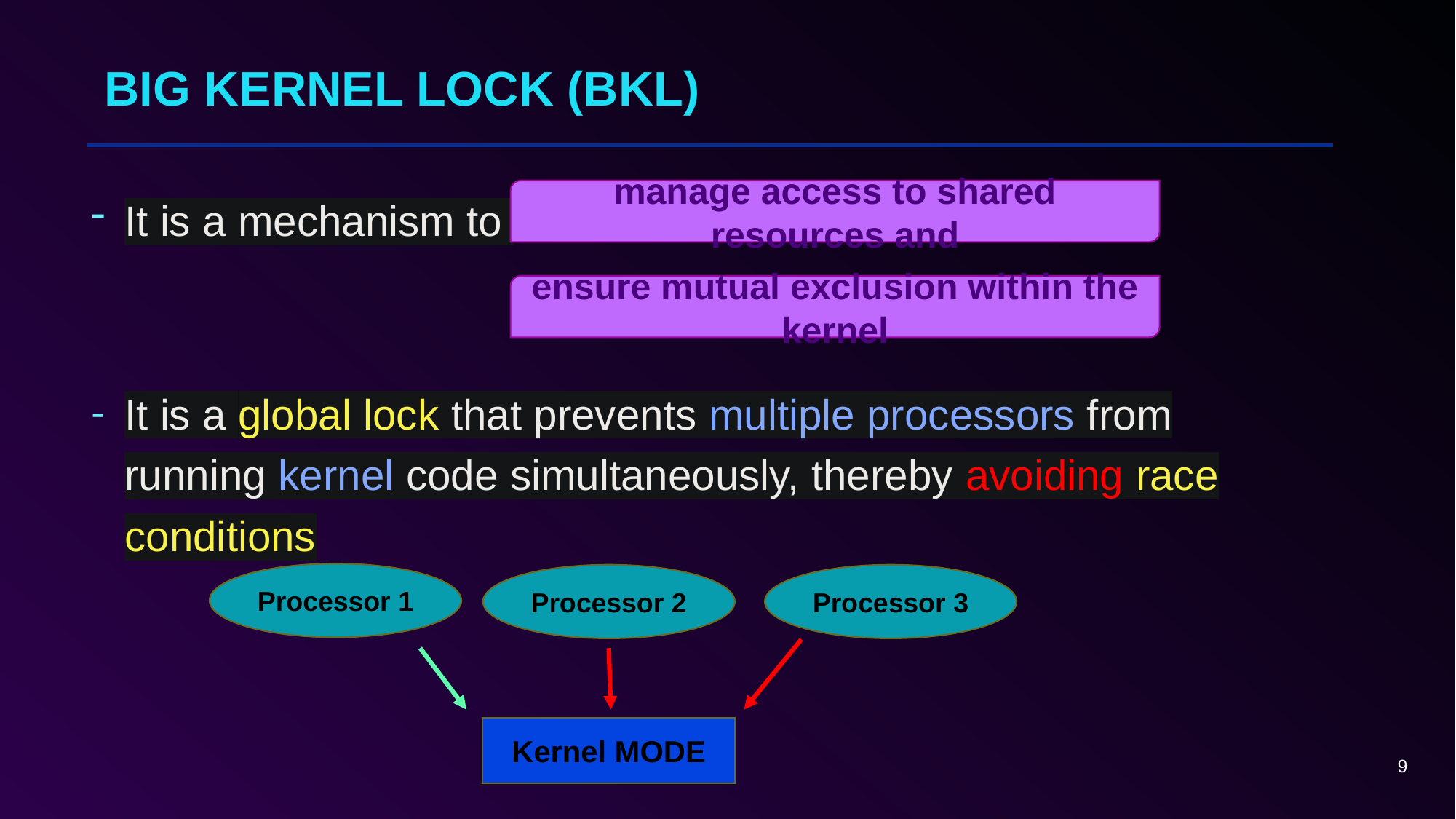

# BIG KERNEL LOCK (BKL)
It is a mechanism to

It is a global lock that prevents multiple processors from running kernel code simultaneously, thereby avoiding race conditions

manage access to shared resources and

ensure mutual exclusion within the kernel
Processor 1
Processor 2
Processor 3
Kernel MODE
9